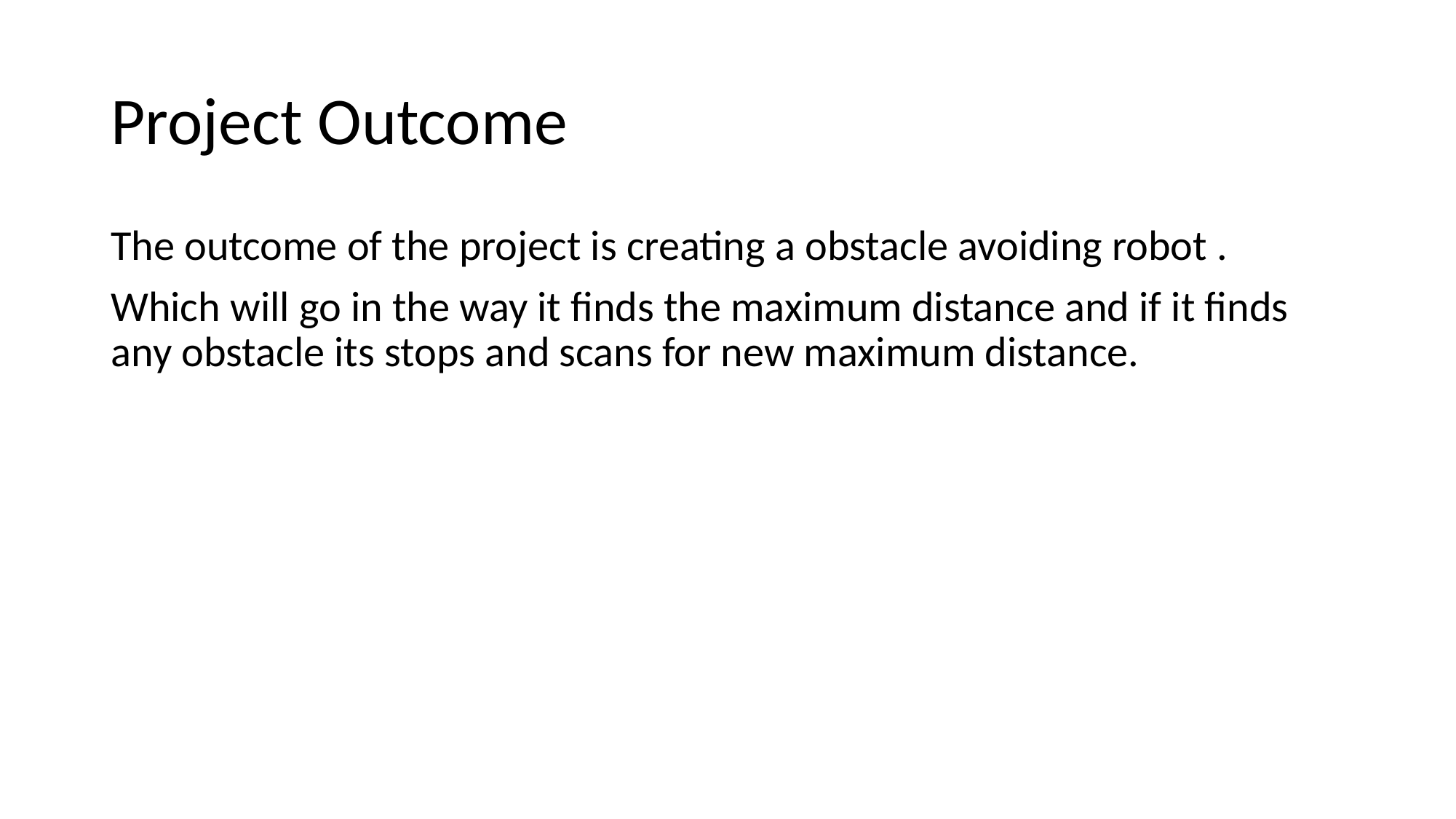

# Project Outcome
The outcome of the project is creating a obstacle avoiding robot .
Which will go in the way it finds the maximum distance and if it finds any obstacle its stops and scans for new maximum distance.